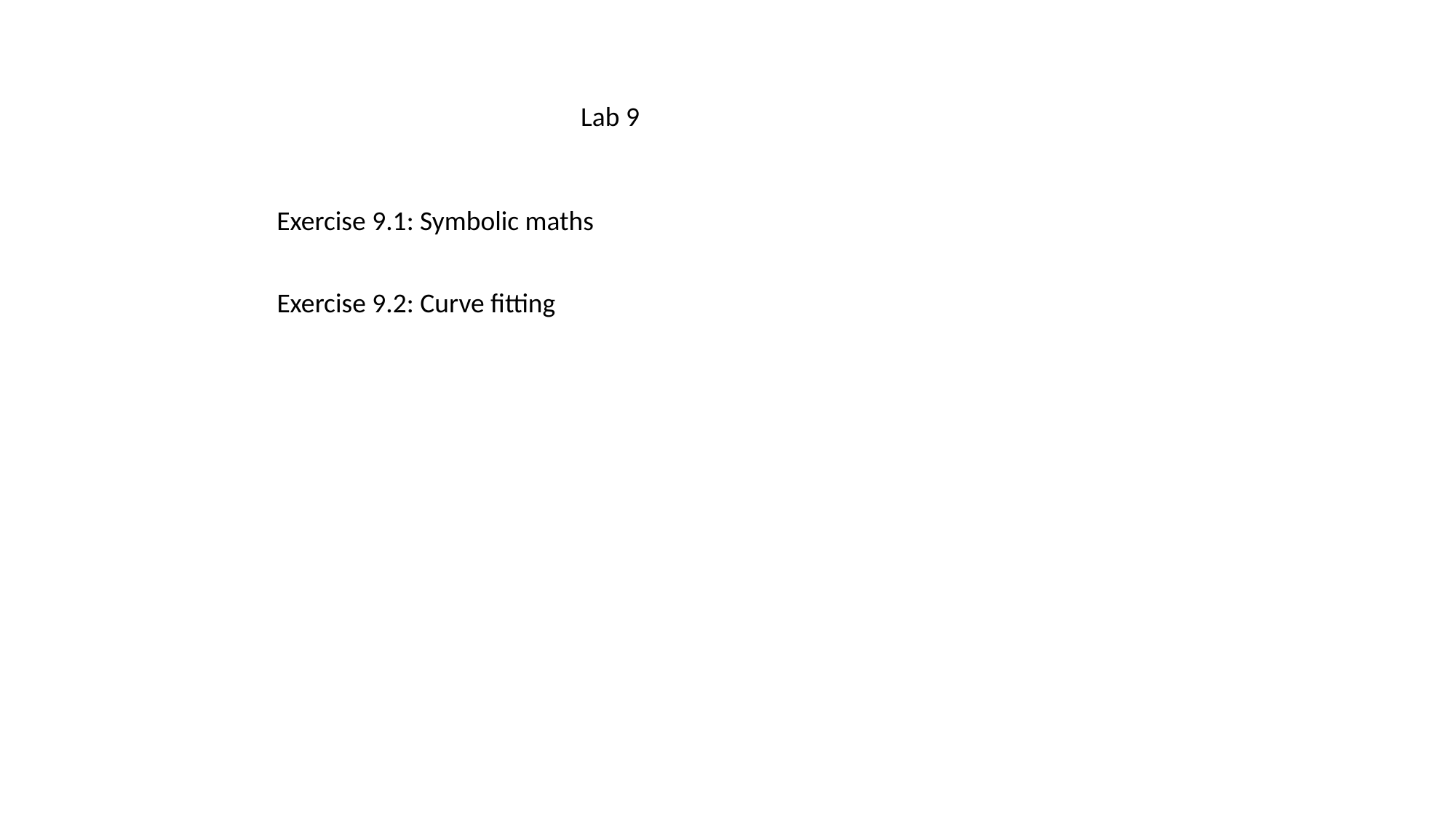

Lab 9
Exercise 9.1: Symbolic maths
Exercise 9.2: Curve fitting